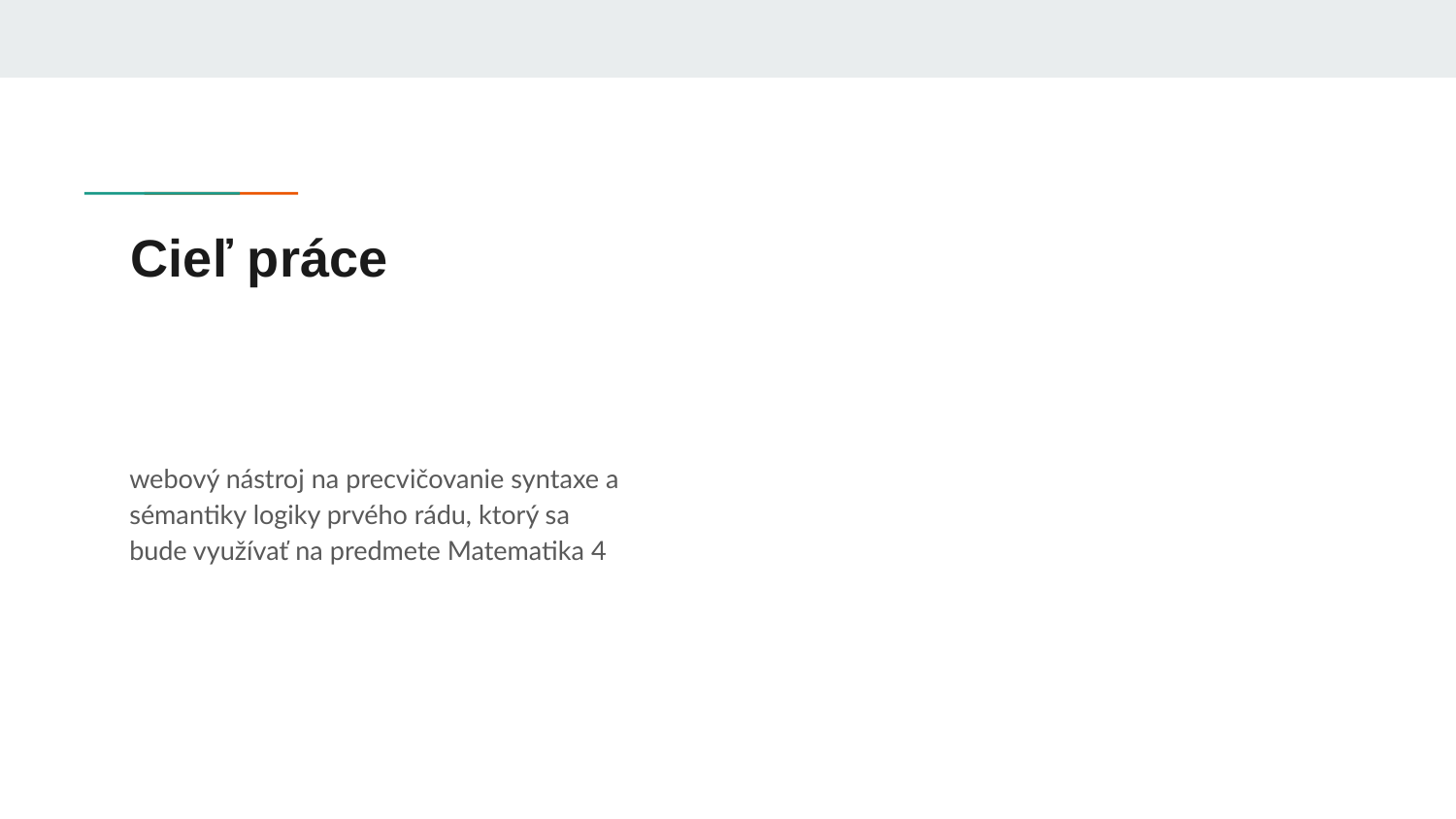

# Cieľ práce
webový nástroj na precvičovanie syntaxe a sémantiky logiky prvého rádu, ktorý sa bude využívať na predmete Matematika 4